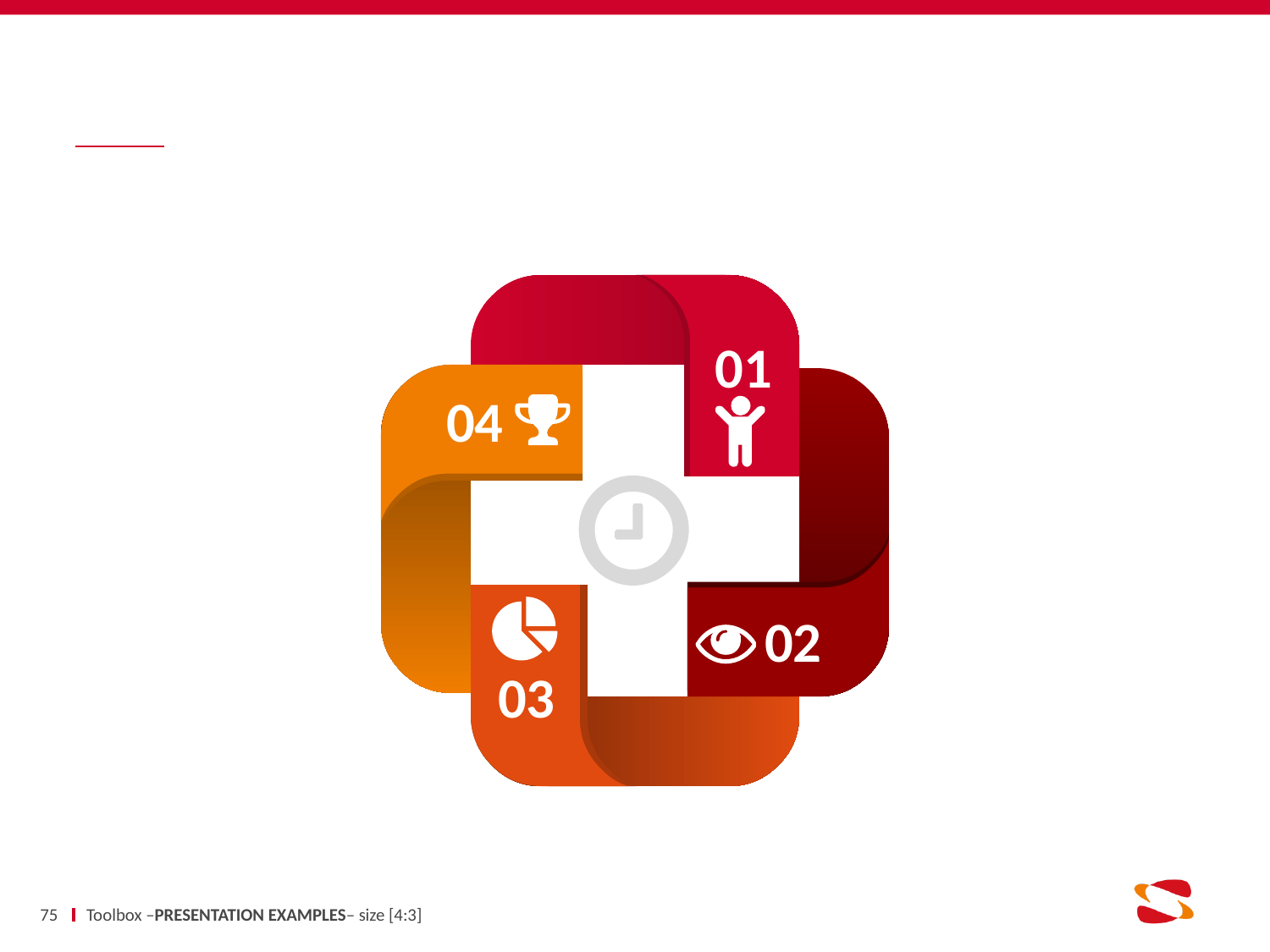

#

75
Toolbox –PRESENTATION EXAMPLES– size [4:3]